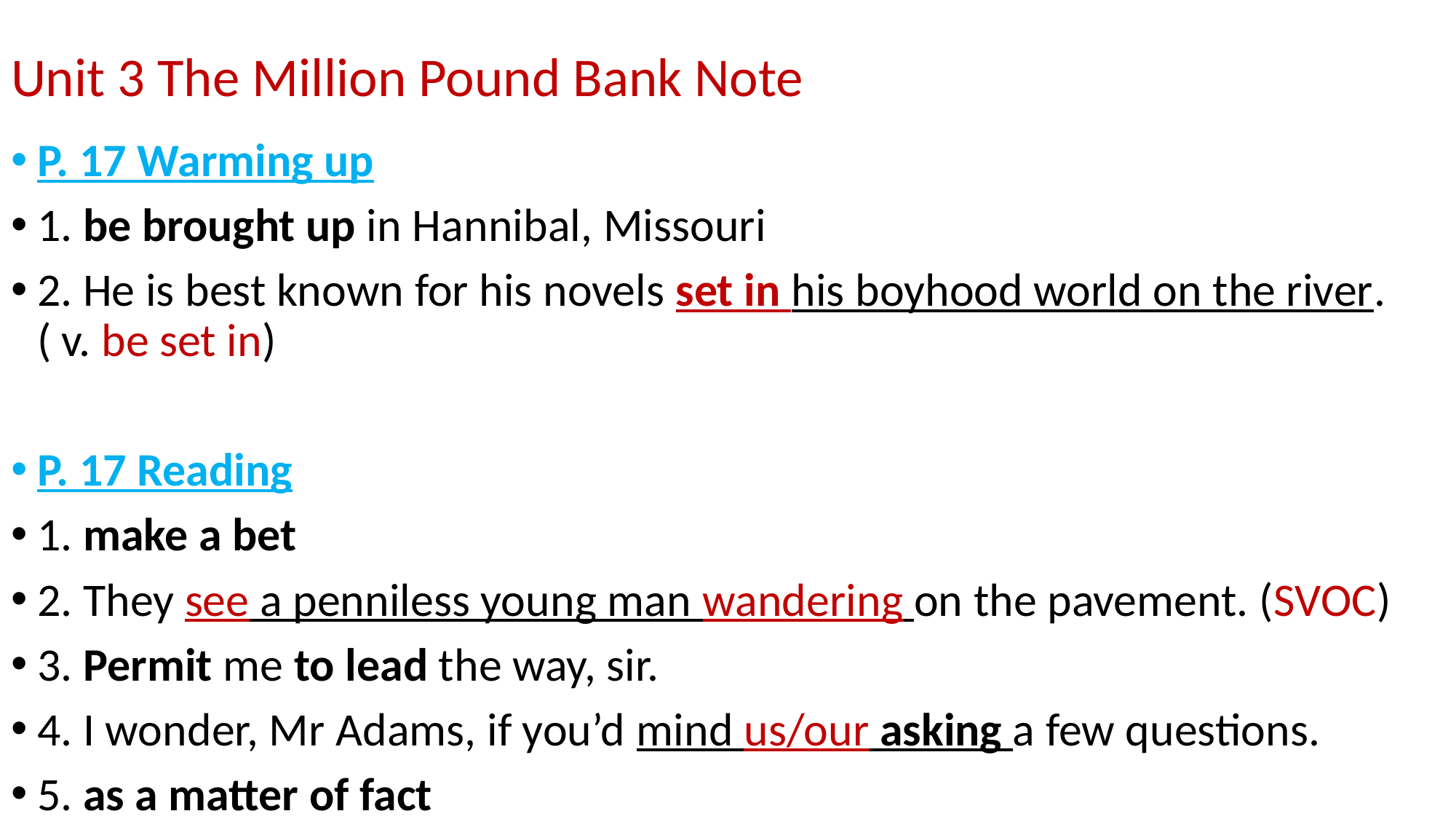

# Unit 3 The Million Pound Bank Note
P. 17 Warming up
1. be brought up in Hannibal, Missouri
2. He is best known for his novels set in his boyhood world on the river. ( v. be set in)

P. 17 Reading
1. make a bet
2. They see a penniless young man wandering on the pavement. (SVOC)
3. Permit me to lead the way, sir.
4. I wonder, Mr Adams, if you’d mind us/our asking a few questions.
5. as a matter of fact